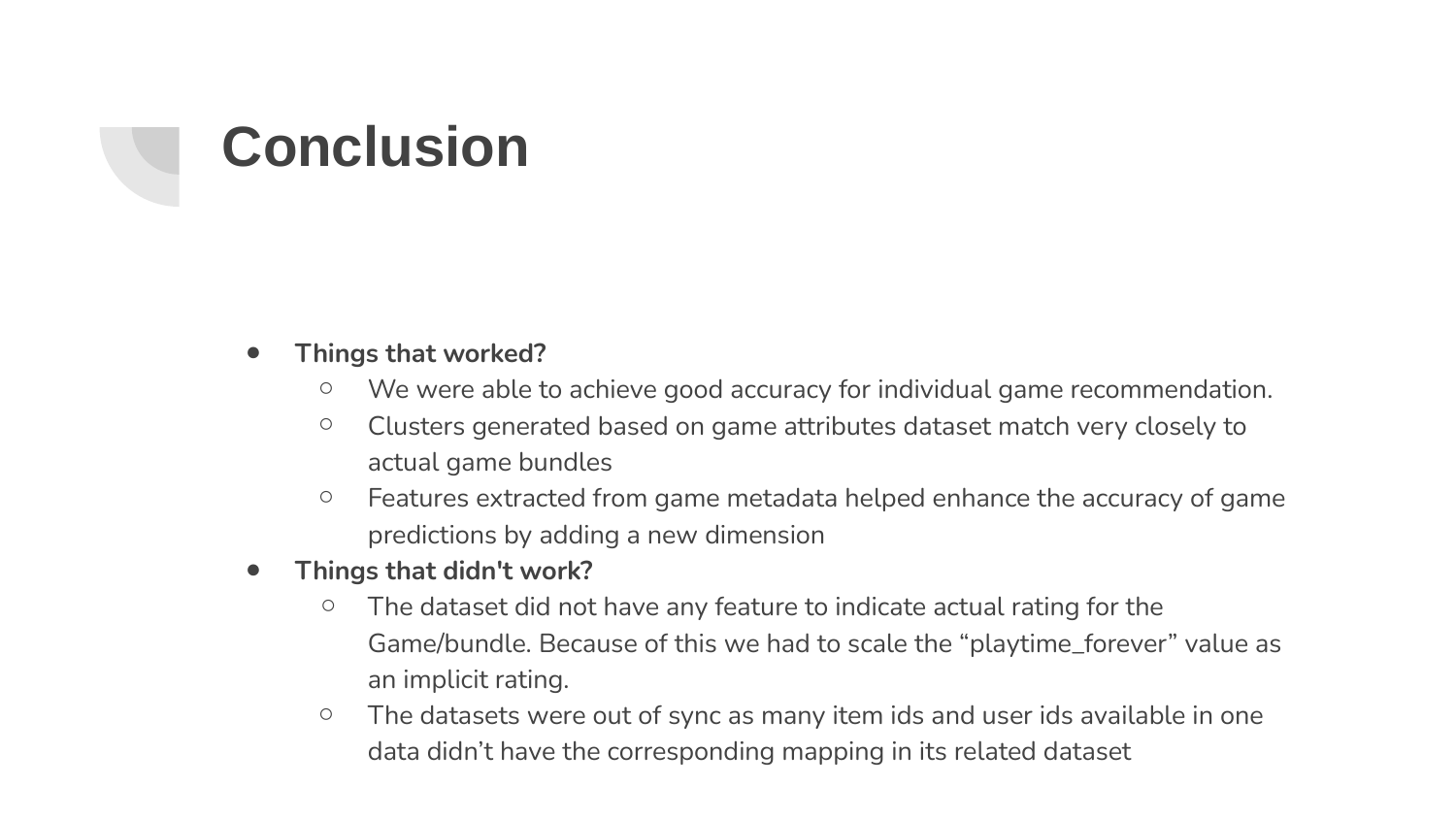

# Conclusion
Things that worked?
We were able to achieve good accuracy for individual game recommendation.
Clusters generated based on game attributes dataset match very closely to actual game bundles
Features extracted from game metadata helped enhance the accuracy of game predictions by adding a new dimension
Things that didn't work?
The dataset did not have any feature to indicate actual rating for the Game/bundle. Because of this we had to scale the “playtime_forever” value as an implicit rating.
The datasets were out of sync as many item ids and user ids available in one data didn’t have the corresponding mapping in its related dataset